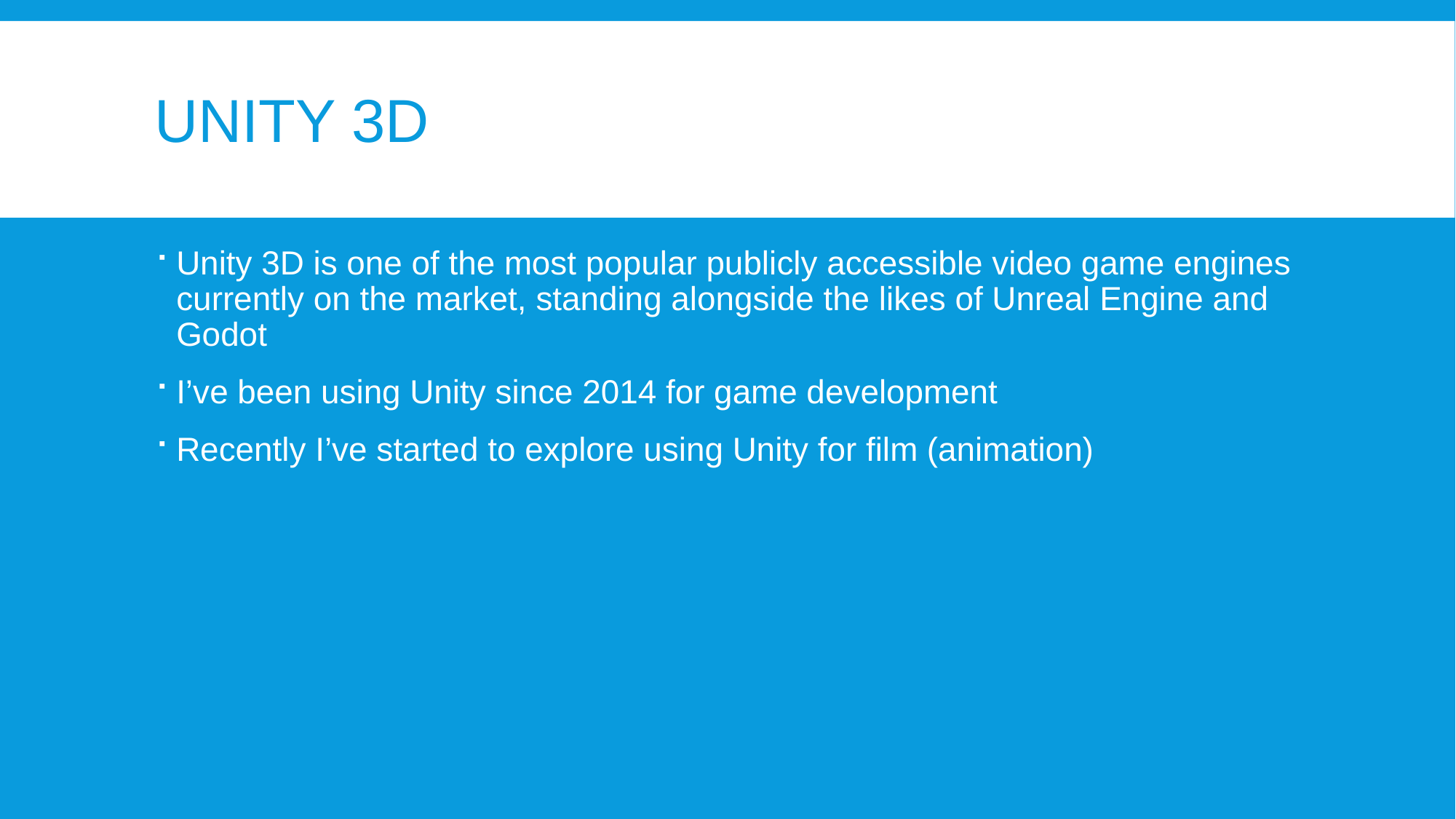

# Unity 3d
Unity 3D is one of the most popular publicly accessible video game engines currently on the market, standing alongside the likes of Unreal Engine and Godot
I’ve been using Unity since 2014 for game development
Recently I’ve started to explore using Unity for film (animation)